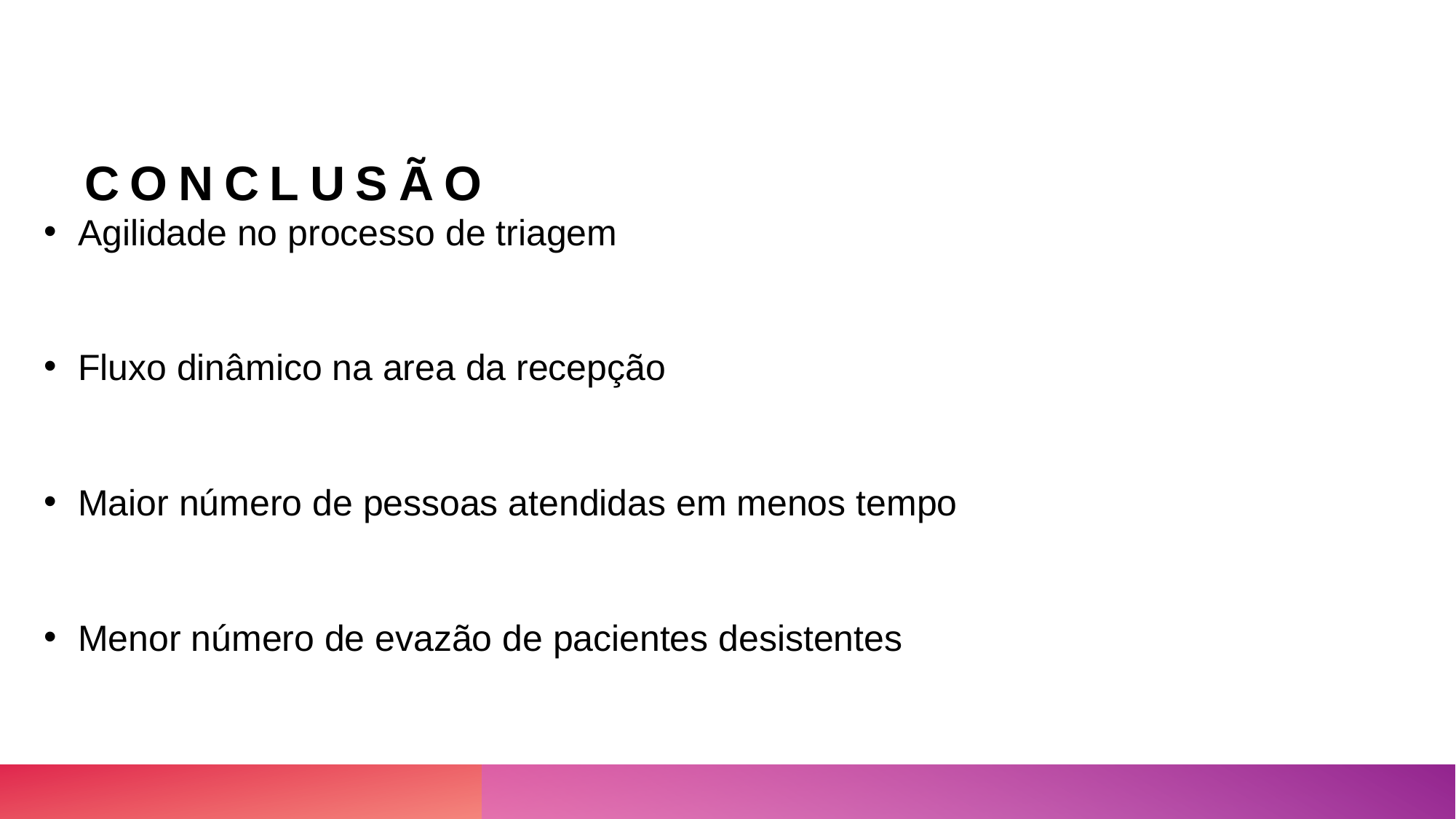

# CONCLUSÃOO

Agilidade no processo de triagem

Fluxo dinâmico na area da recepção

Maior número de pessoas atendidas em menos tempo

Menor número de evazão de pacientes desistentes